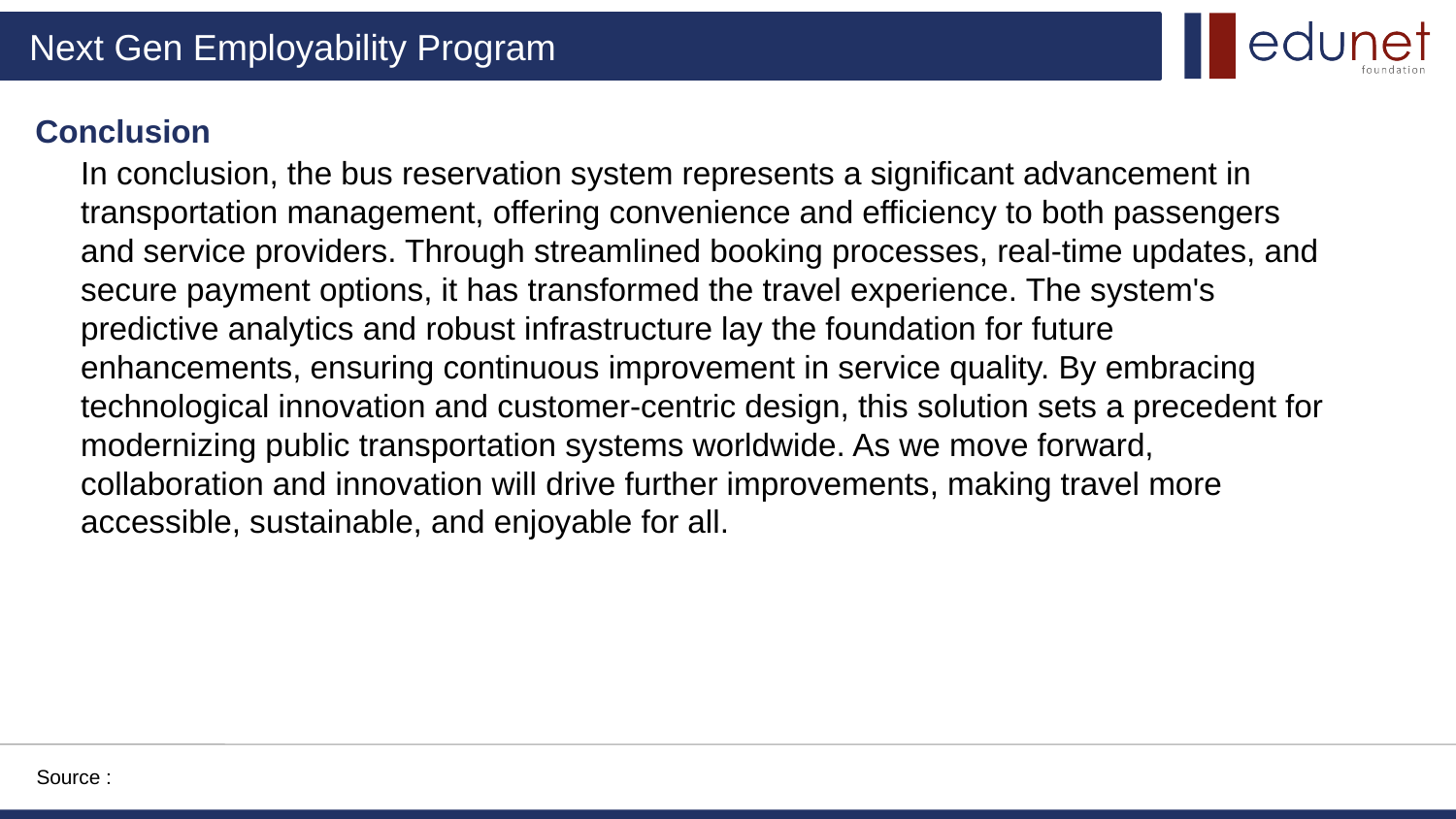

# Conclusion
In conclusion, the bus reservation system represents a significant advancement in transportation management, offering convenience and efficiency to both passengers and service providers. Through streamlined booking processes, real-time updates, and secure payment options, it has transformed the travel experience. The system's predictive analytics and robust infrastructure lay the foundation for future enhancements, ensuring continuous improvement in service quality. By embracing technological innovation and customer-centric design, this solution sets a precedent for modernizing public transportation systems worldwide. As we move forward, collaboration and innovation will drive further improvements, making travel more accessible, sustainable, and enjoyable for all.

Source :